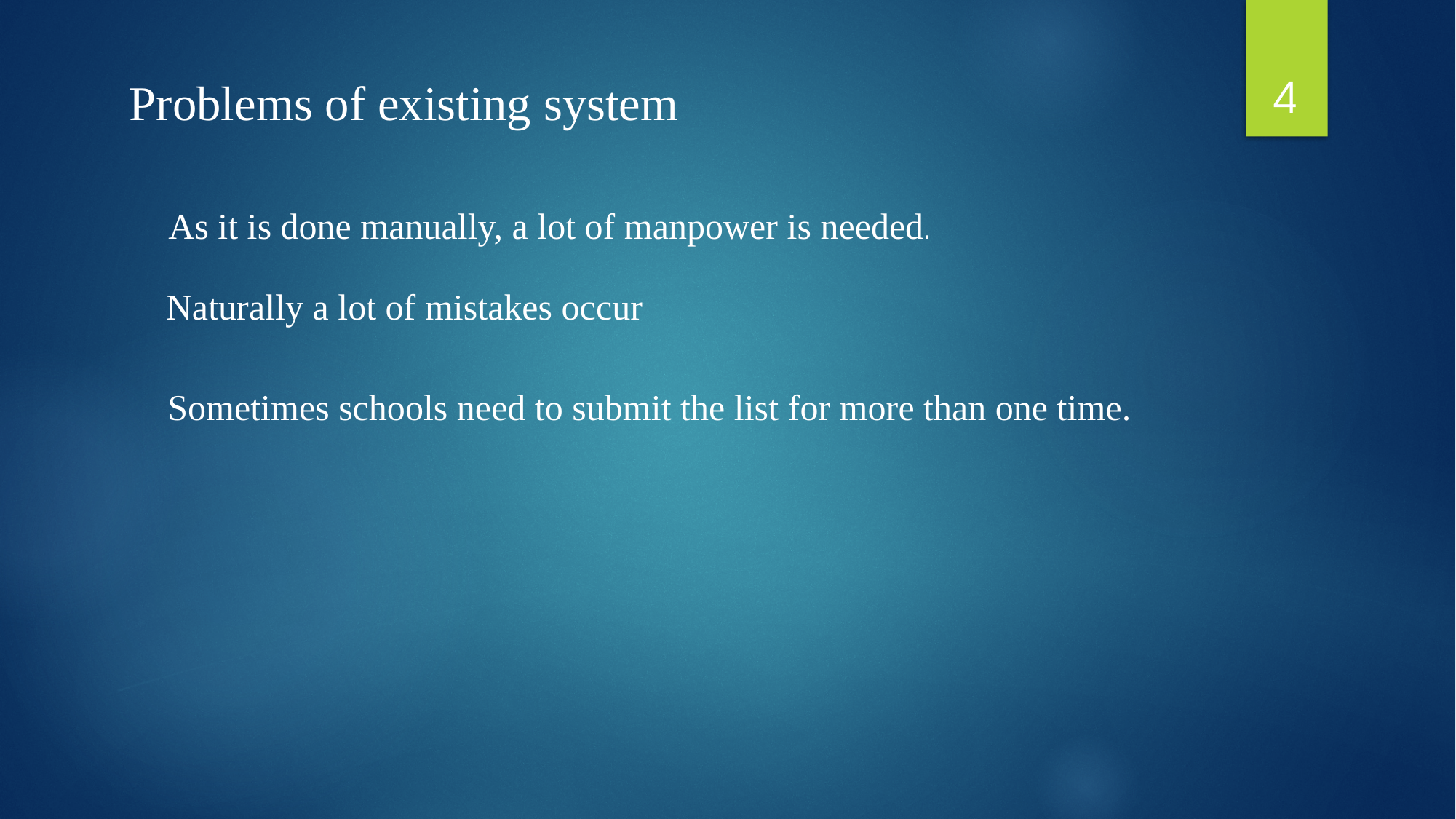

4
Problems of existing system
As it is done manually, a lot of manpower is needed.
Naturally a lot of mistakes occur
Sometimes schools need to submit the list for more than one time.